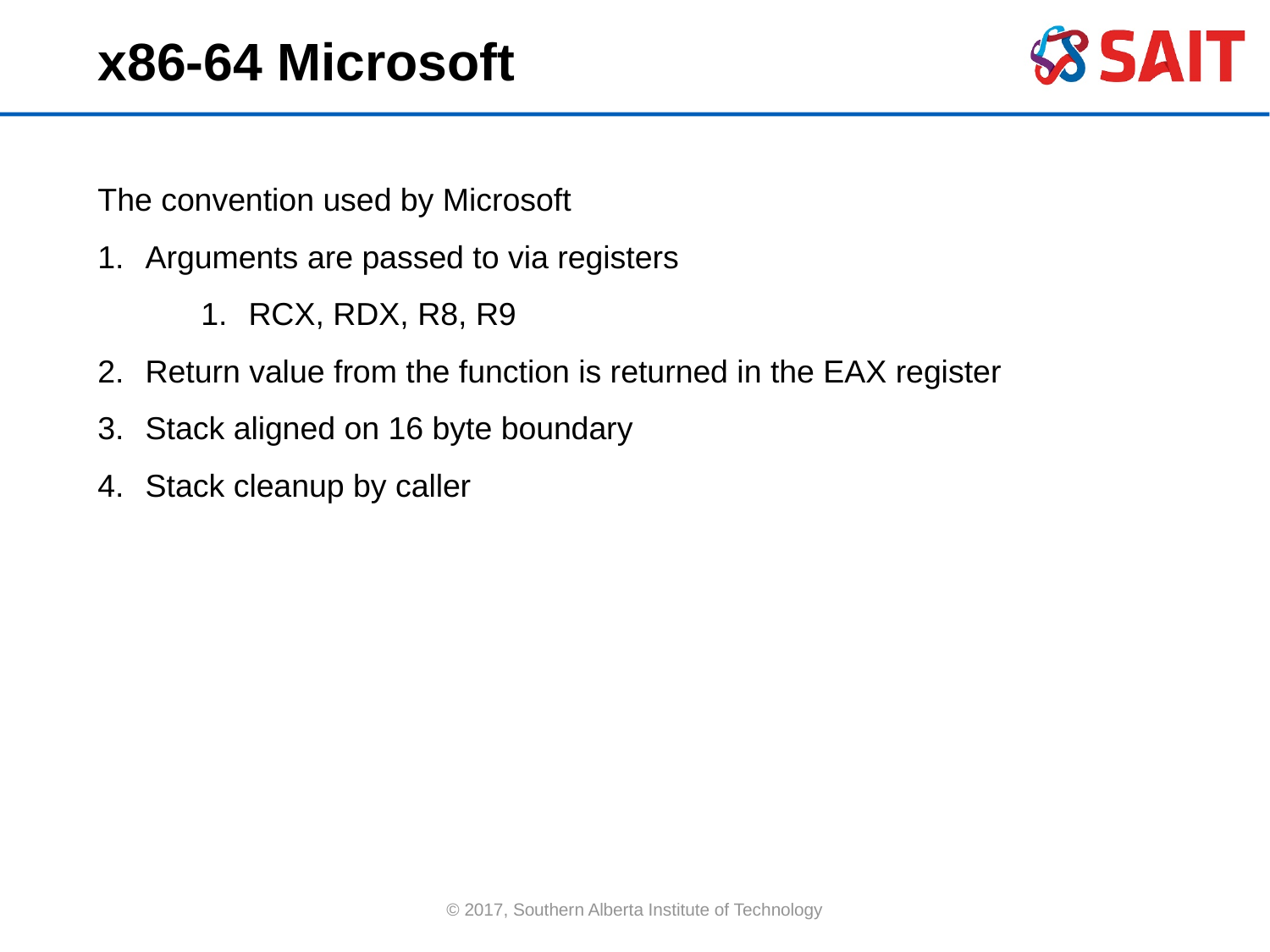

x86-64 Microsoft

The convention used by Microsoft
Arguments are passed to via registers
RCX, RDX, R8, R9
Return value from the function is returned in the EAX register
Stack aligned on 16 byte boundary
Stack cleanup by caller